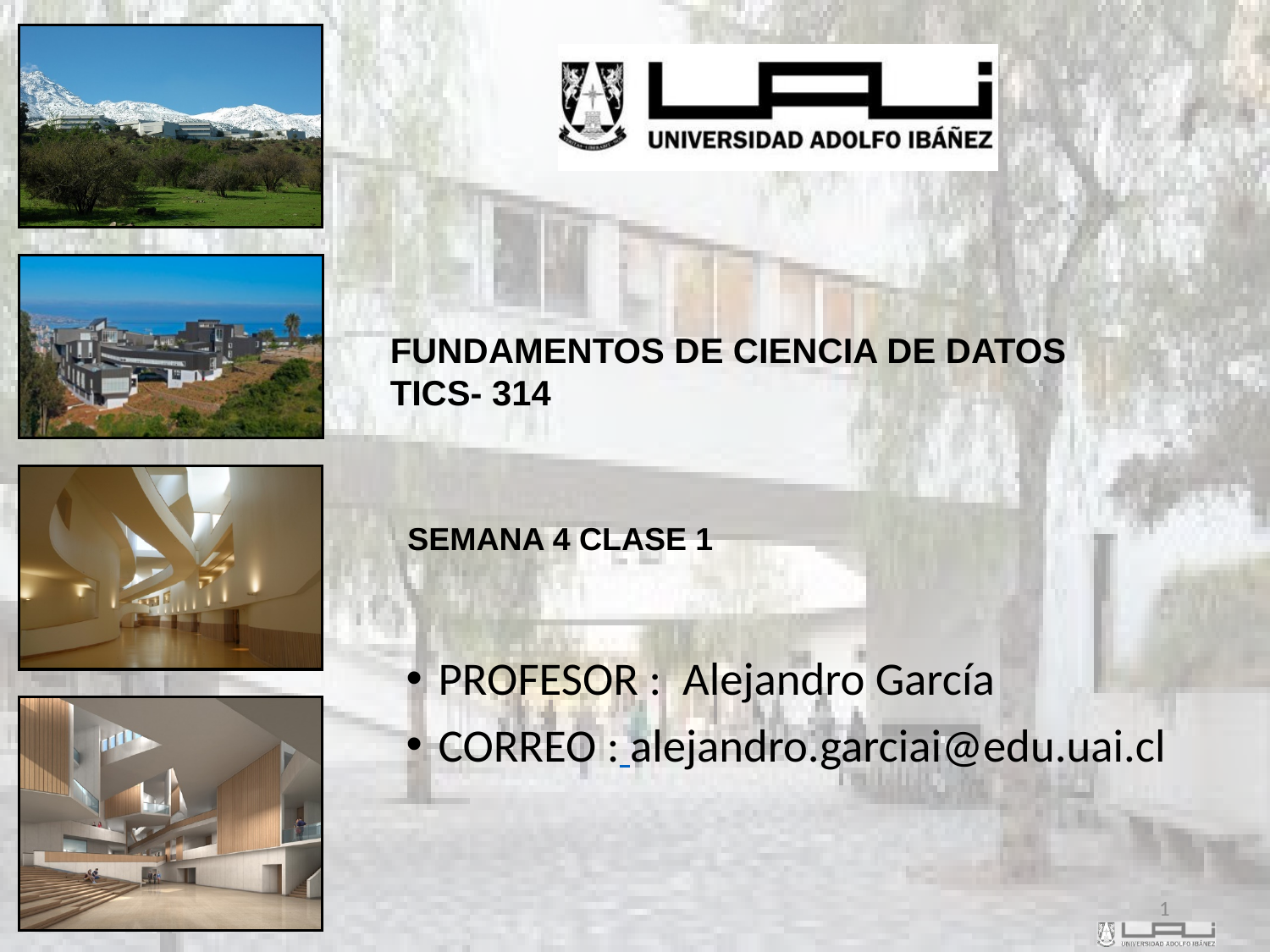

SEMANA 4 CLASE 1
PROFESOR :  Alejandro García
CORREO : alejandro.garciai@edu.uai.cl
1